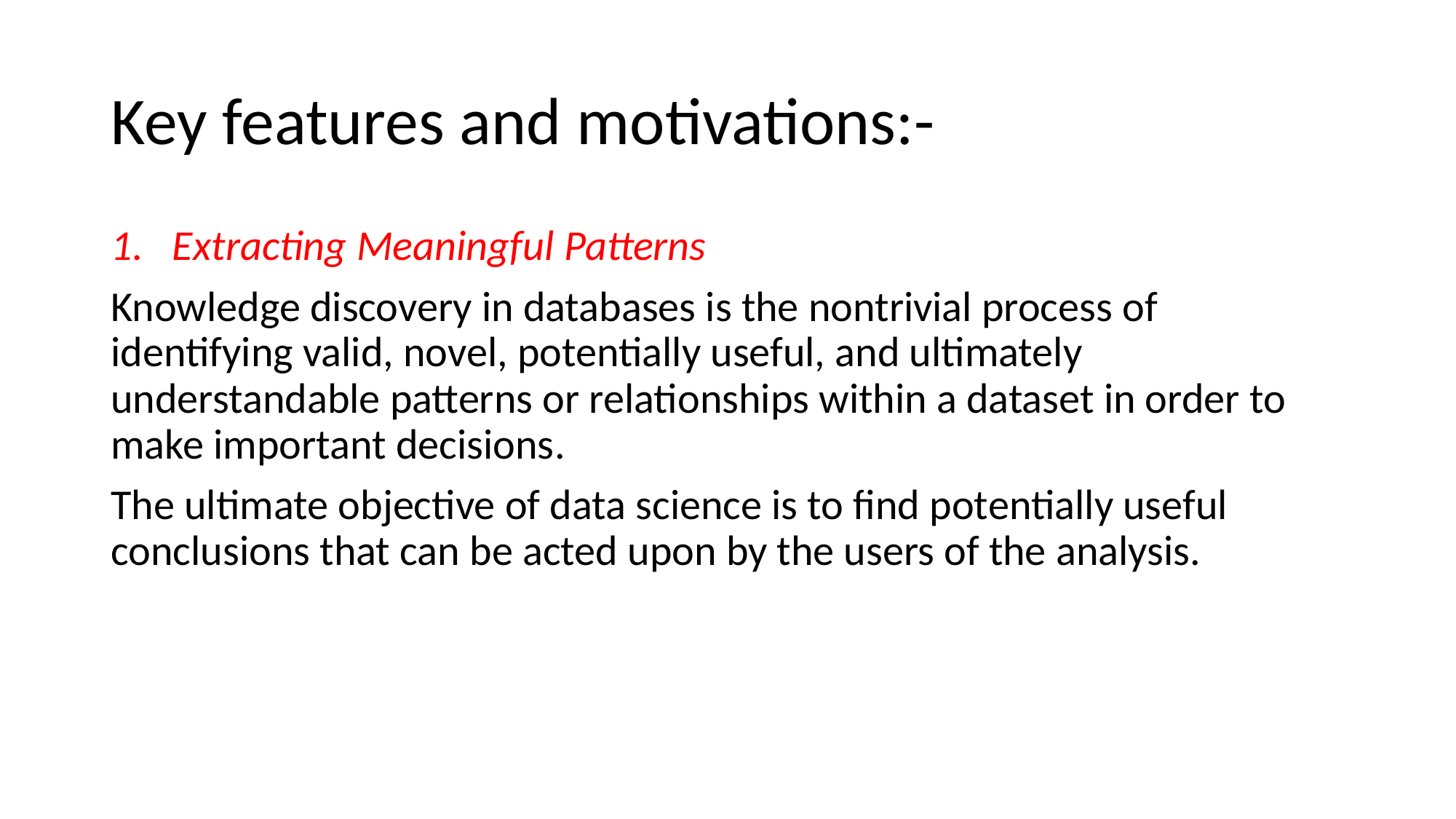

# Key features and motivations:-
Extracting Meaningful Patterns
Knowledge discovery in databases is the nontrivial process of identifying valid, novel, potentially useful, and ultimately understandable patterns or relationships within a dataset in order to make important decisions.
The ultimate objective of data science is to find potentially useful conclusions that can be acted upon by the users of the analysis.